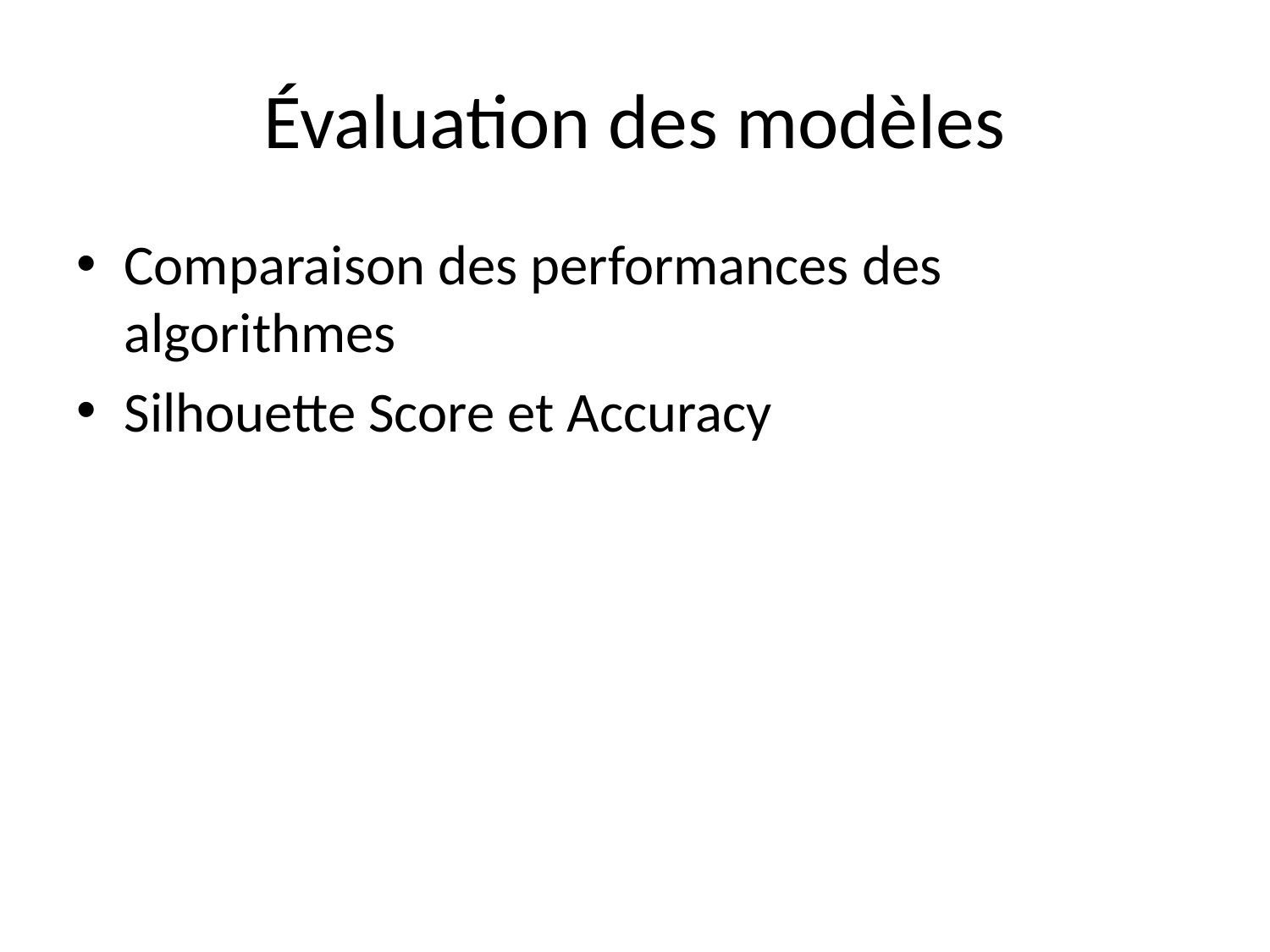

# Évaluation des modèles
Comparaison des performances des algorithmes
Silhouette Score et Accuracy